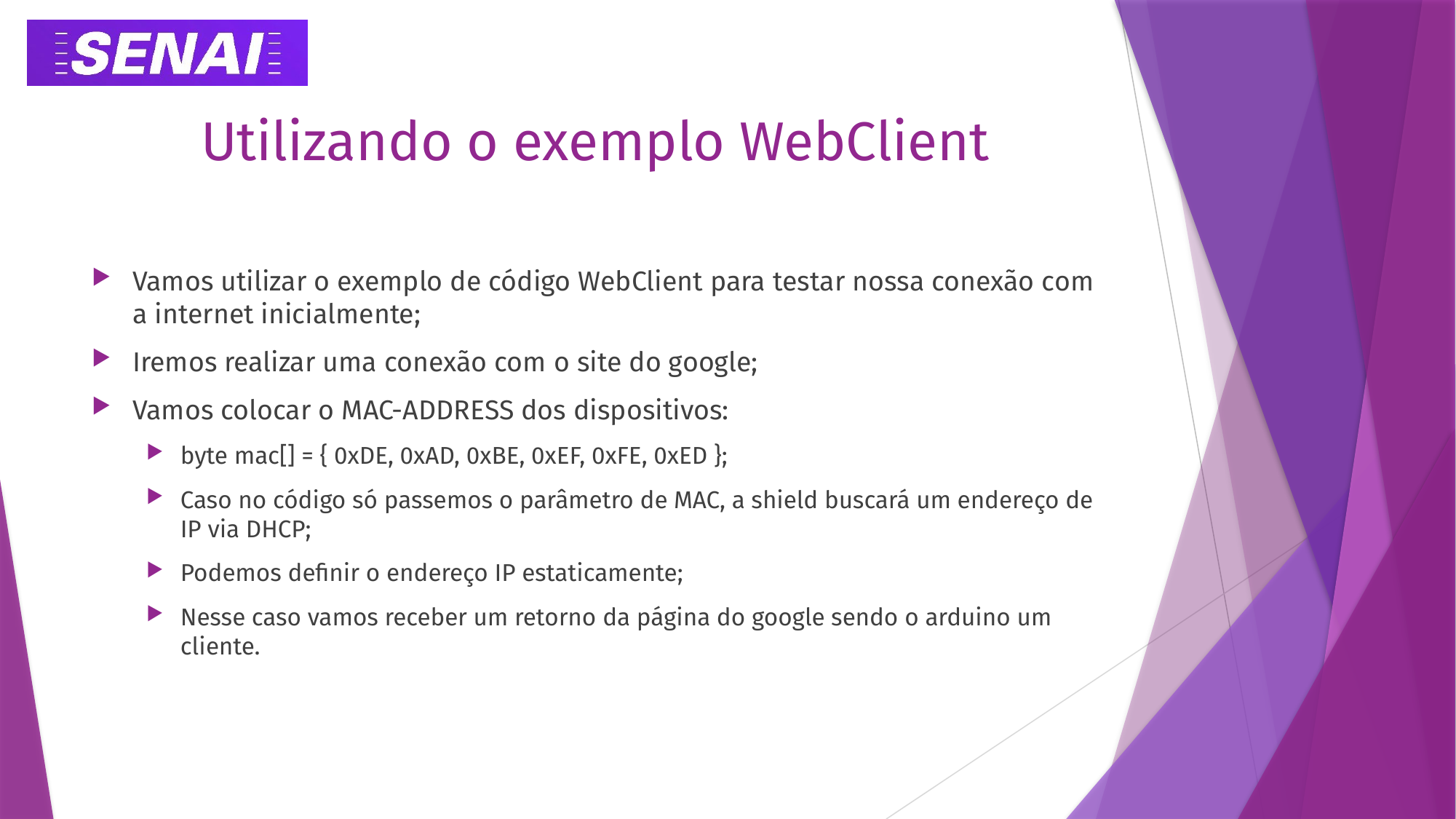

# Utilizando o exemplo WebClient
Vamos utilizar o exemplo de código WebClient para testar nossa conexão com a internet inicialmente;
Iremos realizar uma conexão com o site do google;
Vamos colocar o MAC-ADDRESS dos dispositivos:
byte mac[] = { 0xDE, 0xAD, 0xBE, 0xEF, 0xFE, 0xED };
Caso no código só passemos o parâmetro de MAC, a shield buscará um endereço de IP via DHCP;
Podemos definir o endereço IP estaticamente;
Nesse caso vamos receber um retorno da página do google sendo o arduino um cliente.